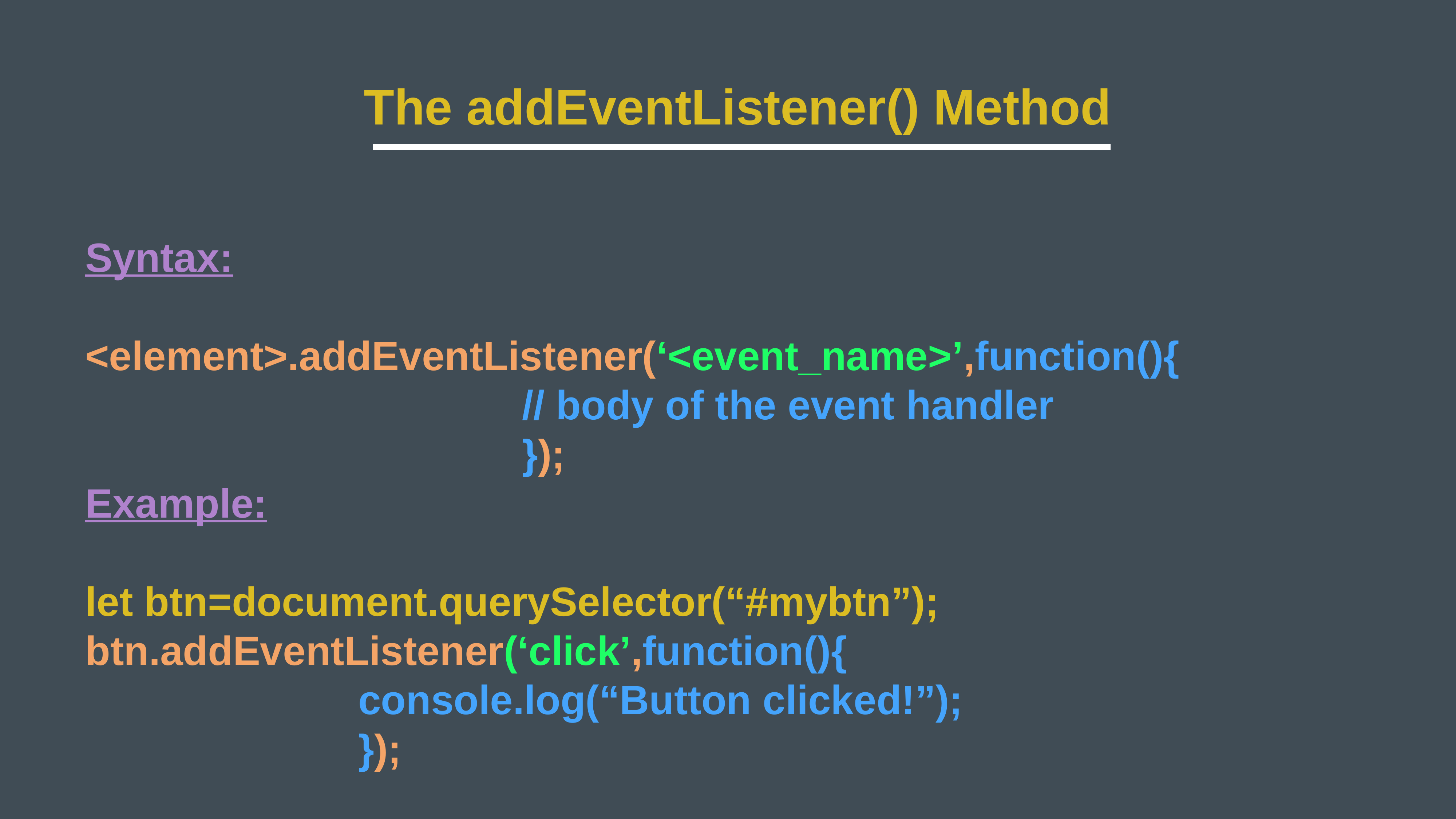

The addEventListener() Method
Syntax:

<element>.addEventListener(‘<event_name>’,function(){
								// body of the event handler
								});
Example:

let btn=document.querySelector(“#mybtn”);
btn.addEventListener(‘click’,function(){
					console.log(“Button clicked!”);
					});